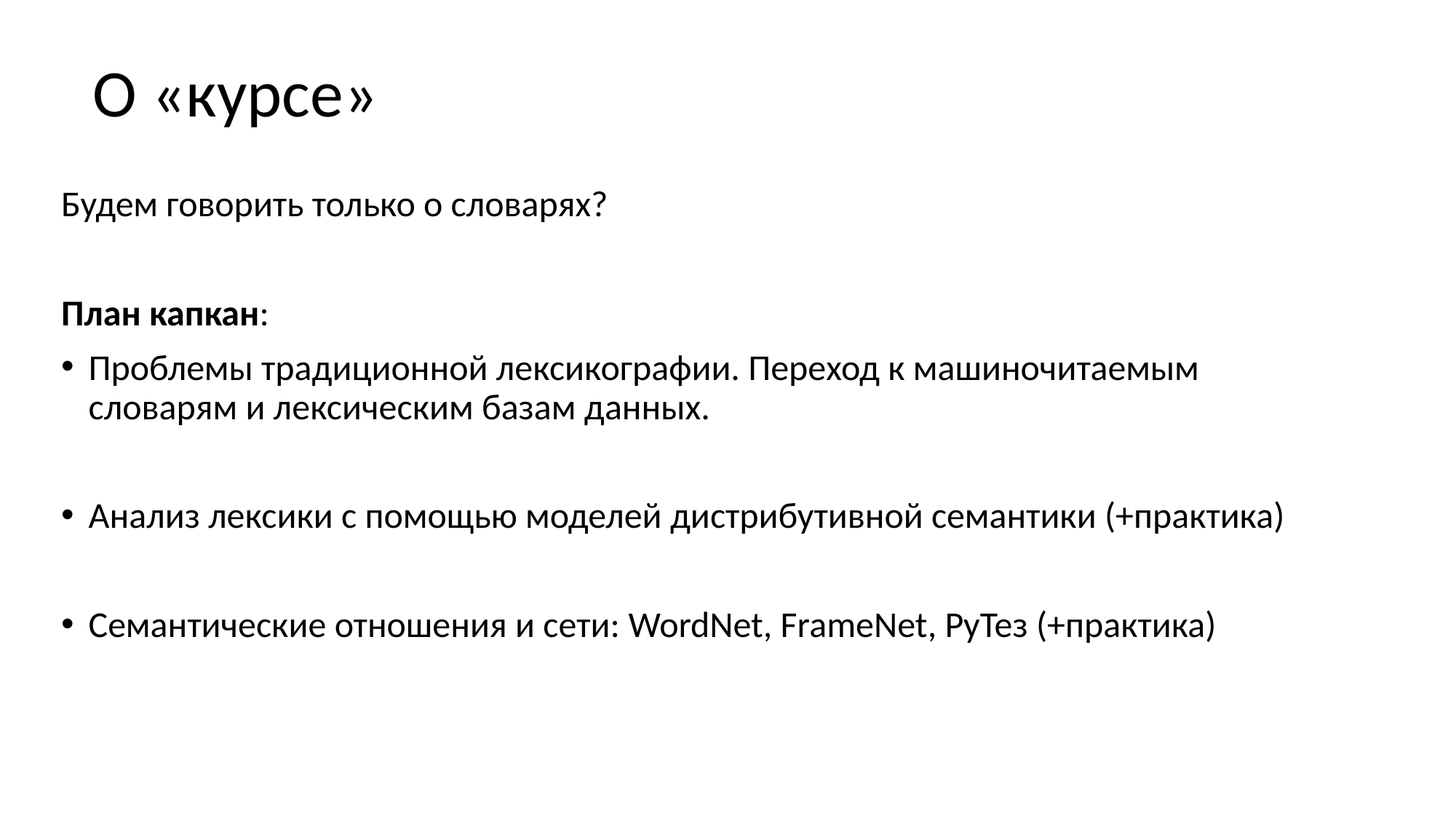

# О «курсе»
Будем говорить только о словарях?

План капкан:
Проблемы традиционной лексикографии. Переход к машиночитаемым словарям и лексическим базам данных.

Анализ лексики с помощью моделей дистрибутивной семантики (+практика)

Семантические отношения и сети: WordNet, FrameNet, РуТез (+практика)